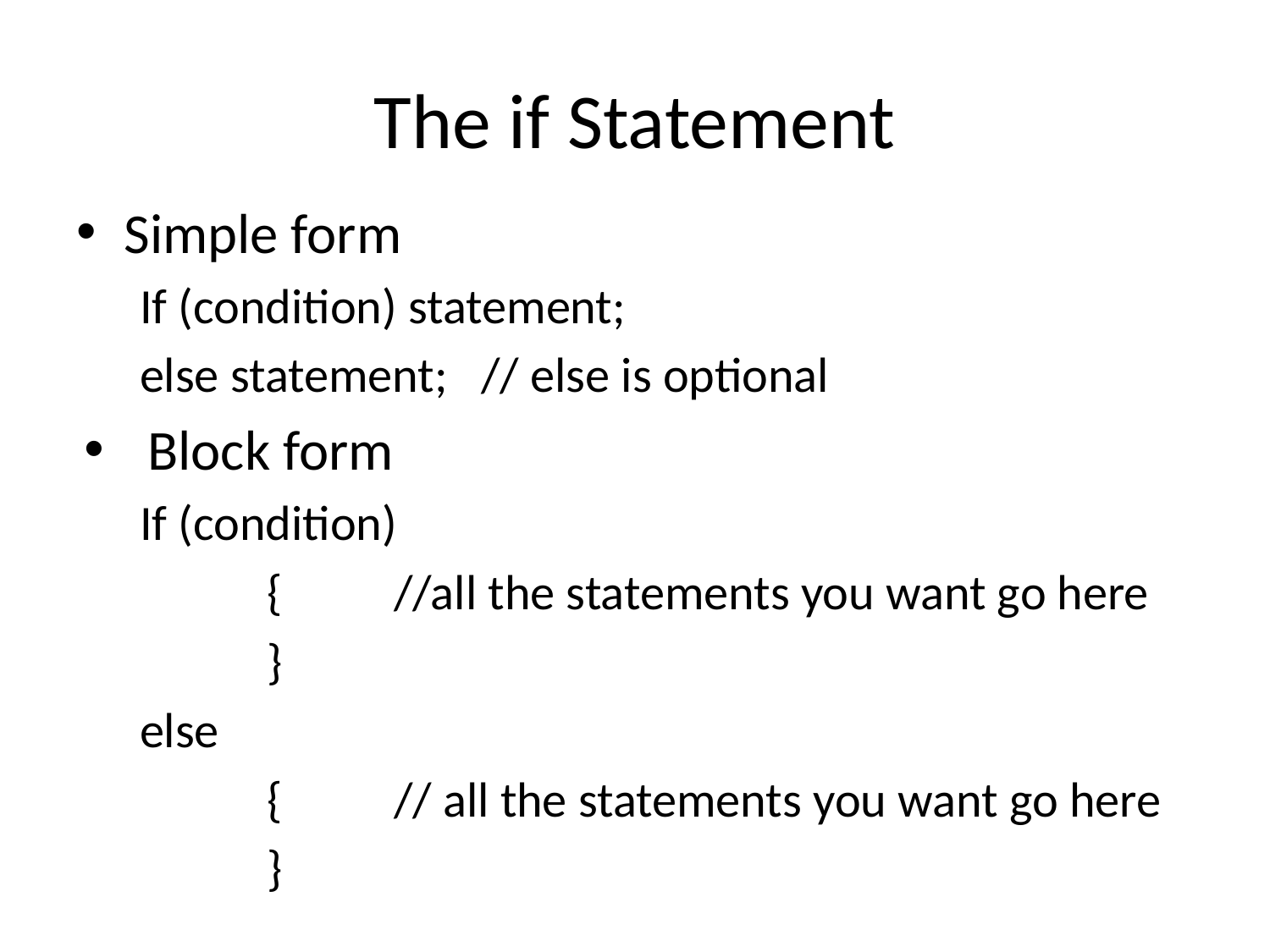

# The if Statement
Simple form
If (condition) statement;
else statement;   // else is optional
Block form
If (condition)
	{	//all the statements you want go here
	}
else
	{	// all the statements you want go here
	}